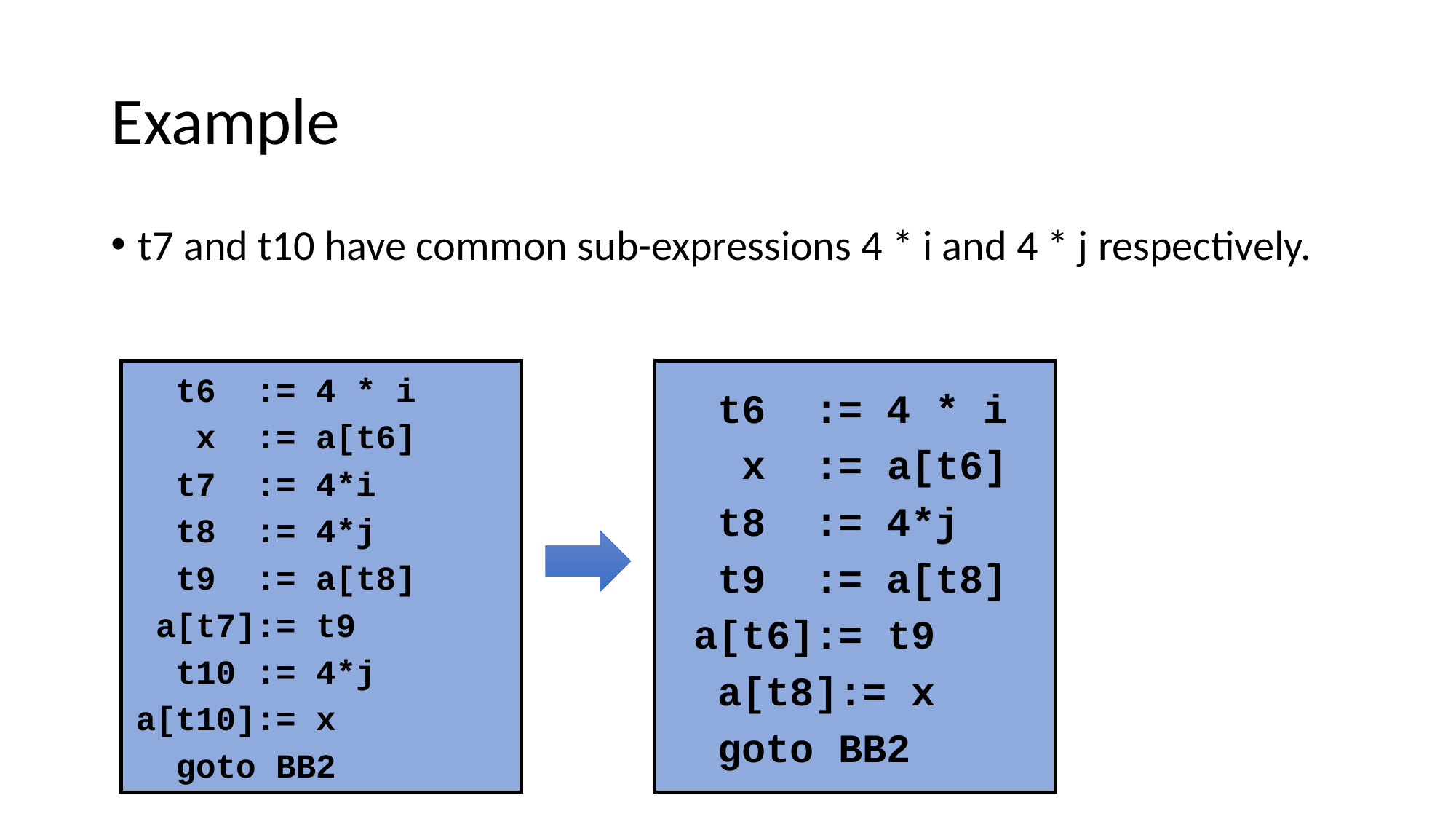

# Example
t7 and t10 have common sub-expressions 4 * i and 4 * j respectively.

  t6  := 4 * i
   x  := a[t6]
  t7  := 4*i
  t8  := 4*j
  t9  := a[t8]
 a[t7]:= t9
  t10 := 4*j
a[t10]:= x
  goto BB2
  t6  := 4 * i
   x  := a[t6]
  t8  := 4*j
  t9  := a[t8]
 a[t6]:= t9
  a[t8]:= x
  goto BB2